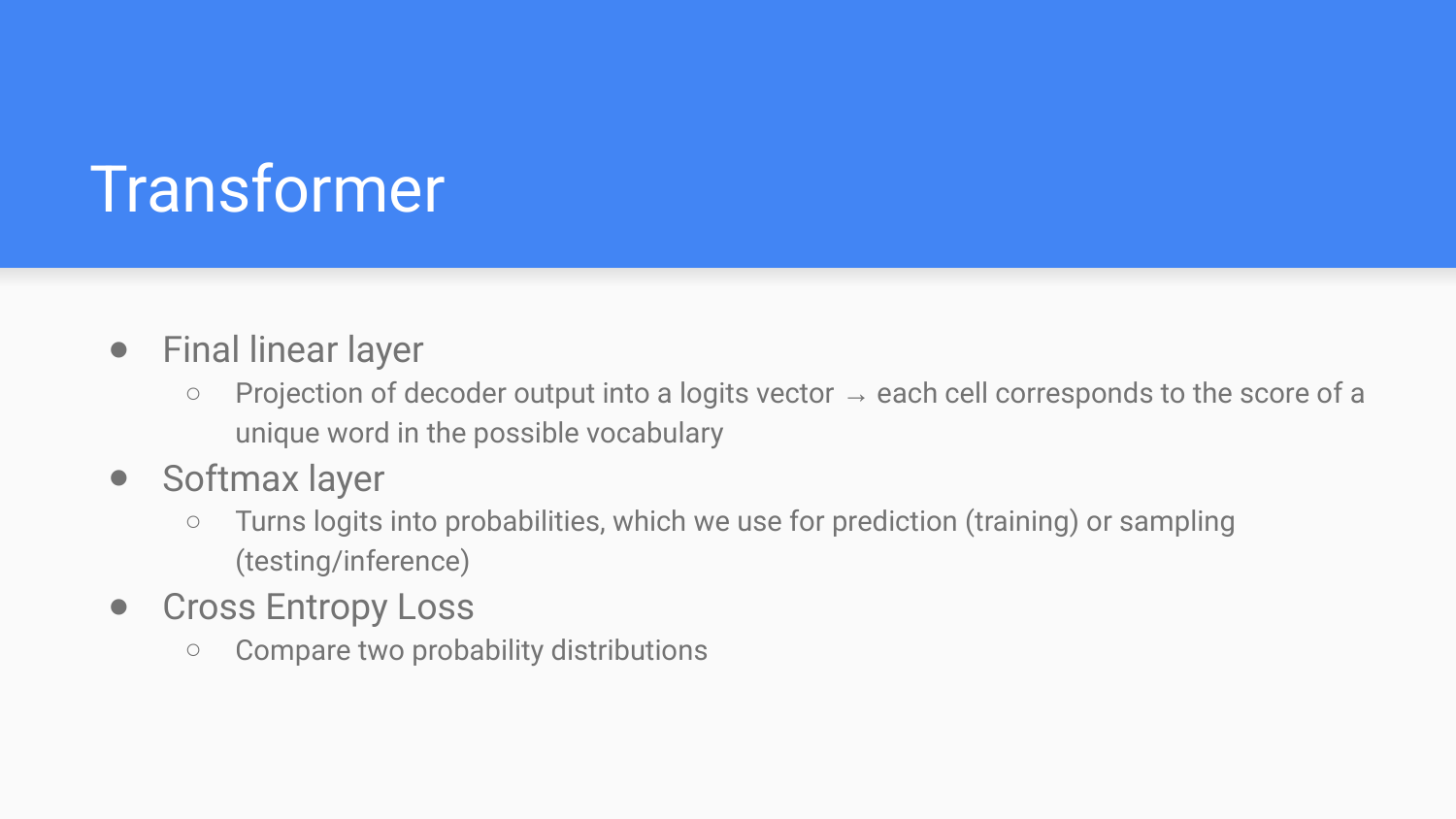

# Transformer
Final linear layer
Projection of decoder output into a logits vector → each cell corresponds to the score of a unique word in the possible vocabulary
Softmax layer
Turns logits into probabilities, which we use for prediction (training) or sampling (testing/inference)
Cross Entropy Loss
Compare two probability distributions